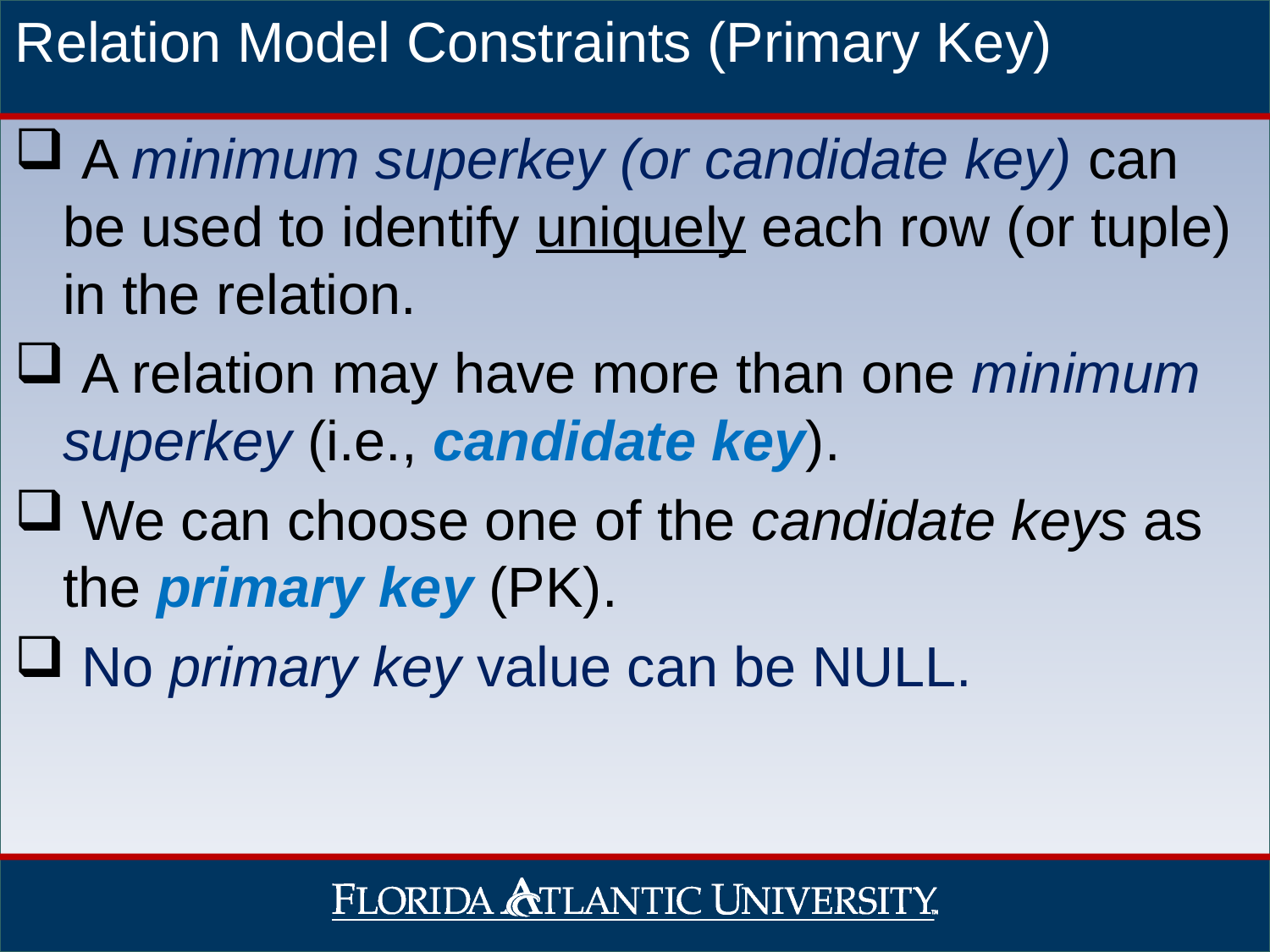

Relation Model Constraints (Primary Key)
 A minimum superkey (or candidate key) can be used to identify uniquely each row (or tuple) in the relation.
 A relation may have more than one minimum superkey (i.e., candidate key).
 We can choose one of the candidate keys as the primary key (PK).
 No primary key value can be NULL.